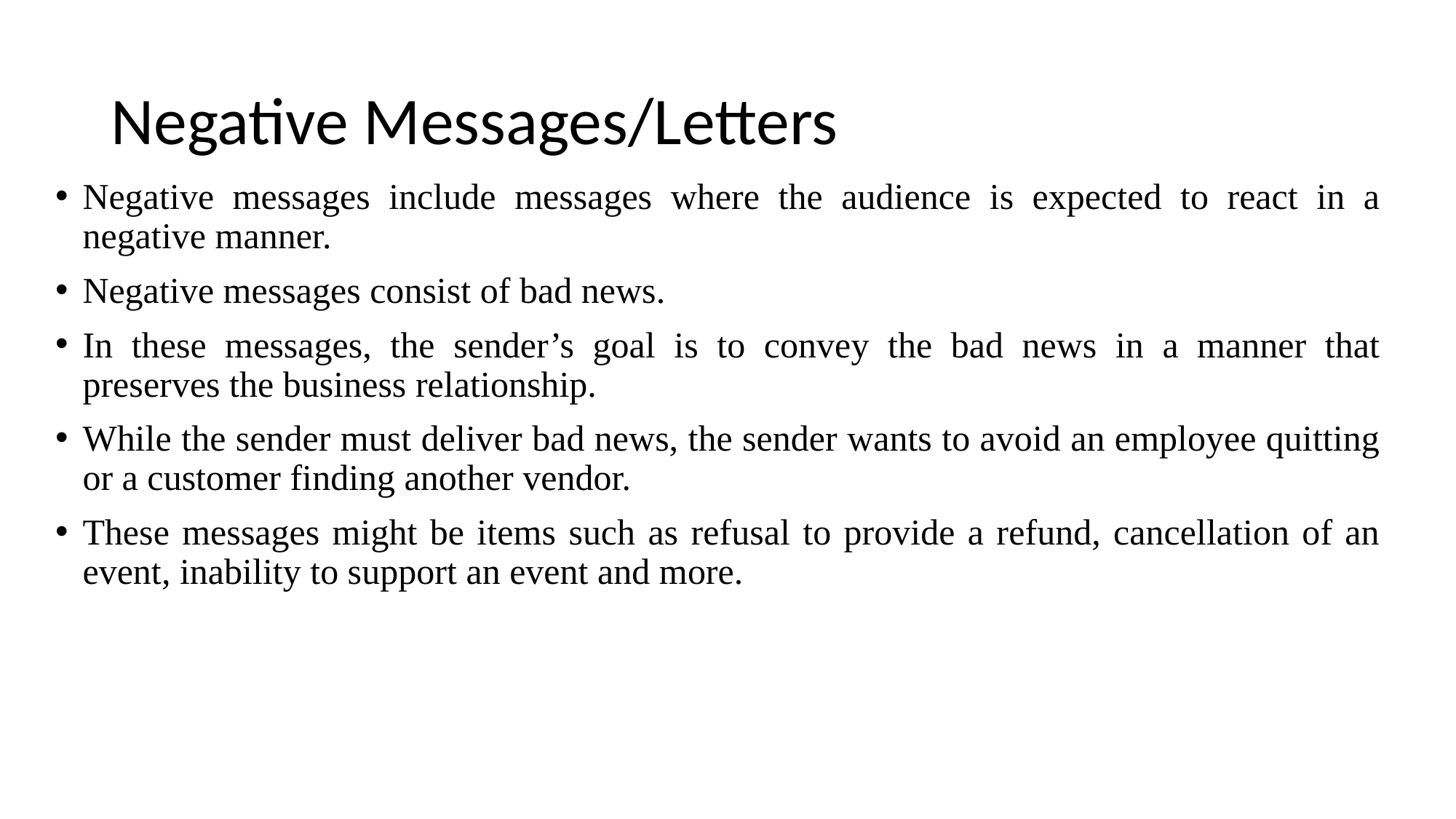

# Negative Messages/Letters
Negative messages include messages where the audience is expected to react in a negative manner.
Negative messages consist of bad news.
In these messages, the sender’s goal is to convey the bad news in a manner that preserves the business relationship.
While the sender must deliver bad news, the sender wants to avoid an employee quitting or a customer finding another vendor.
These messages might be items such as refusal to provide a refund, cancellation of an event, inability to support an event and more.